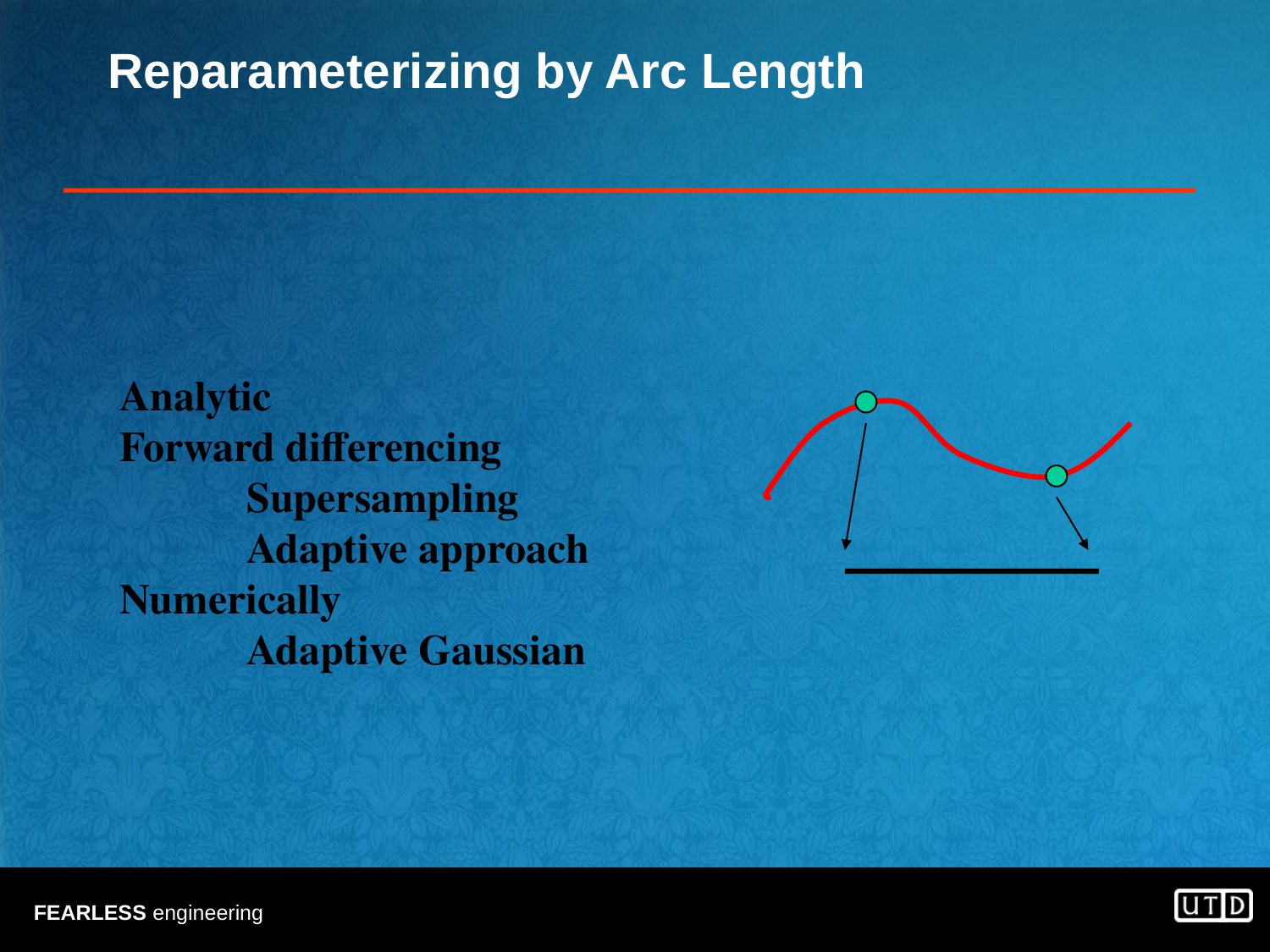

# Reparameterizing by Arc Length

Analytic
Forward differencing
	Supersampling
	Adaptive approach
Numerically
	Adaptive Gaussian